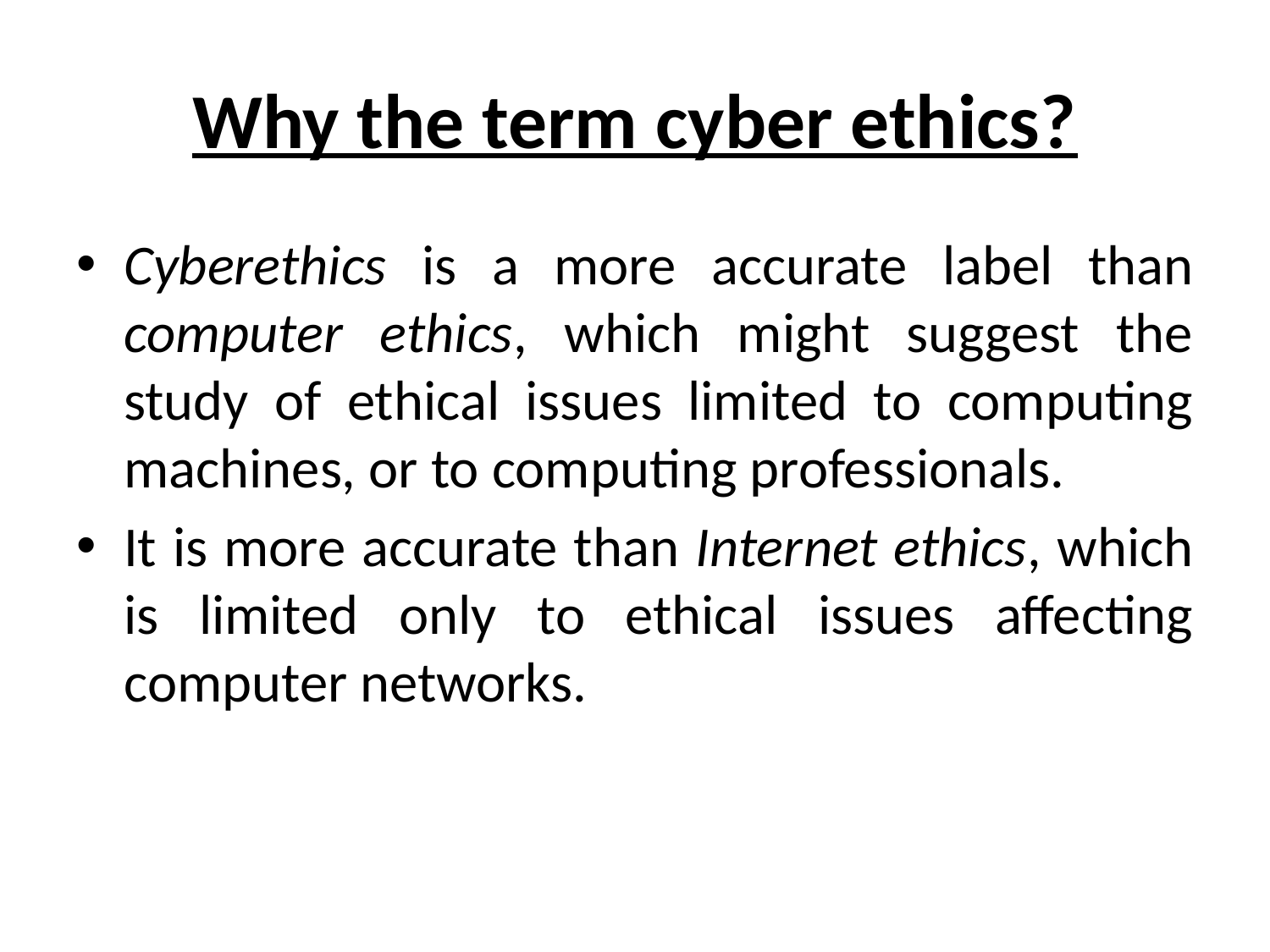

# Why the term cyber ethics?
Cyberethics is a more accurate label than computer ethics, which might suggest the study of ethical issues limited to computing machines, or to computing professionals.
It is more accurate than Internet ethics, which is limited only to ethical issues affecting computer networks.